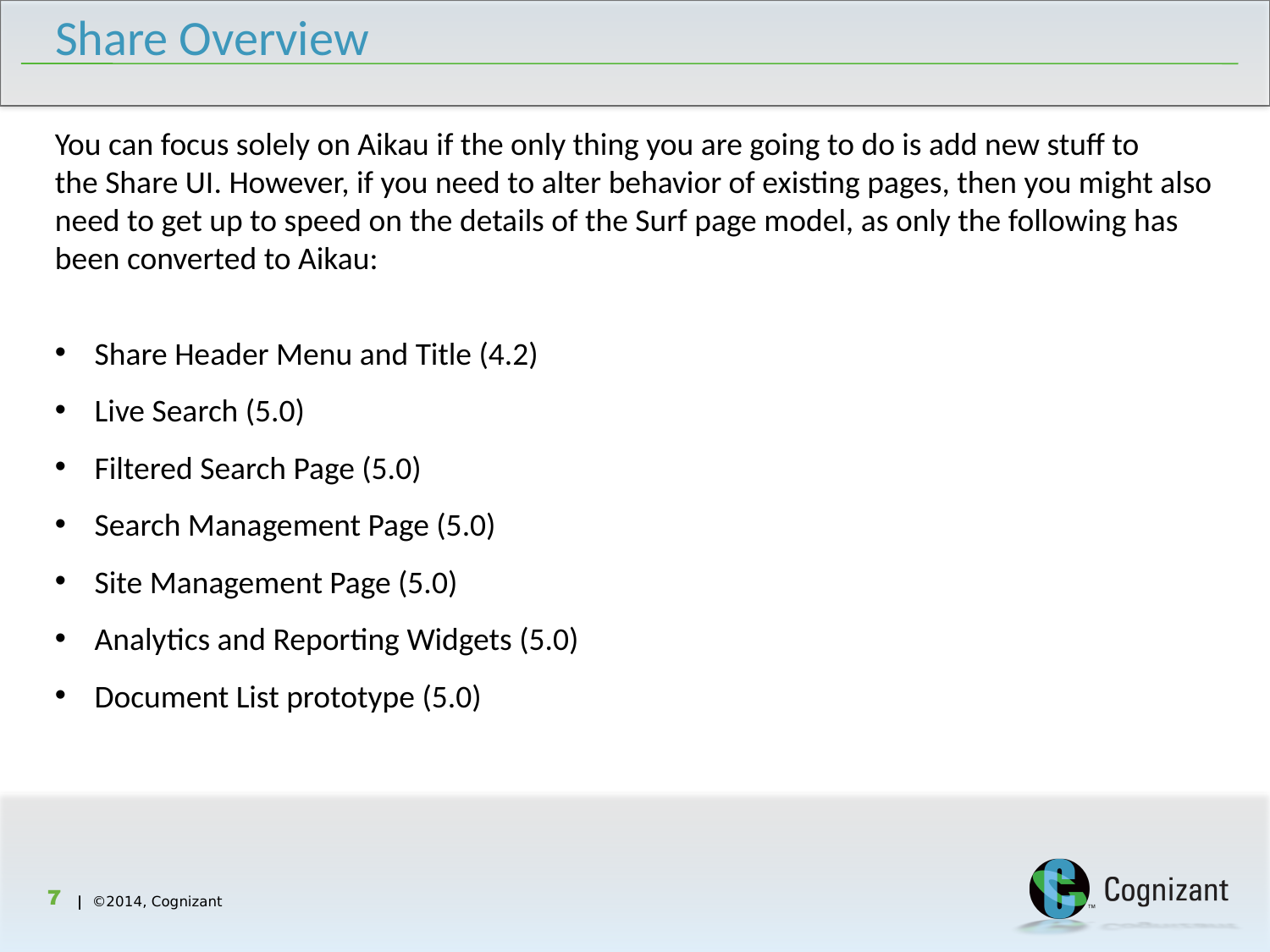

Share Overview
You can focus solely on Aikau if the only thing you are going to do is add new stuff to the Share UI. However, if you need to alter behavior of existing pages, then you might also need to get up to speed on the details of the Surf page model, as only the following has been converted to Aikau:

Share Header Menu and Title (4.2)
Live Search (5.0)
Filtered Search Page (5.0)
Search Management Page (5.0)
Site Management Page (5.0)
Analytics and Reporting Widgets (5.0)
Document List prototype (5.0)

7